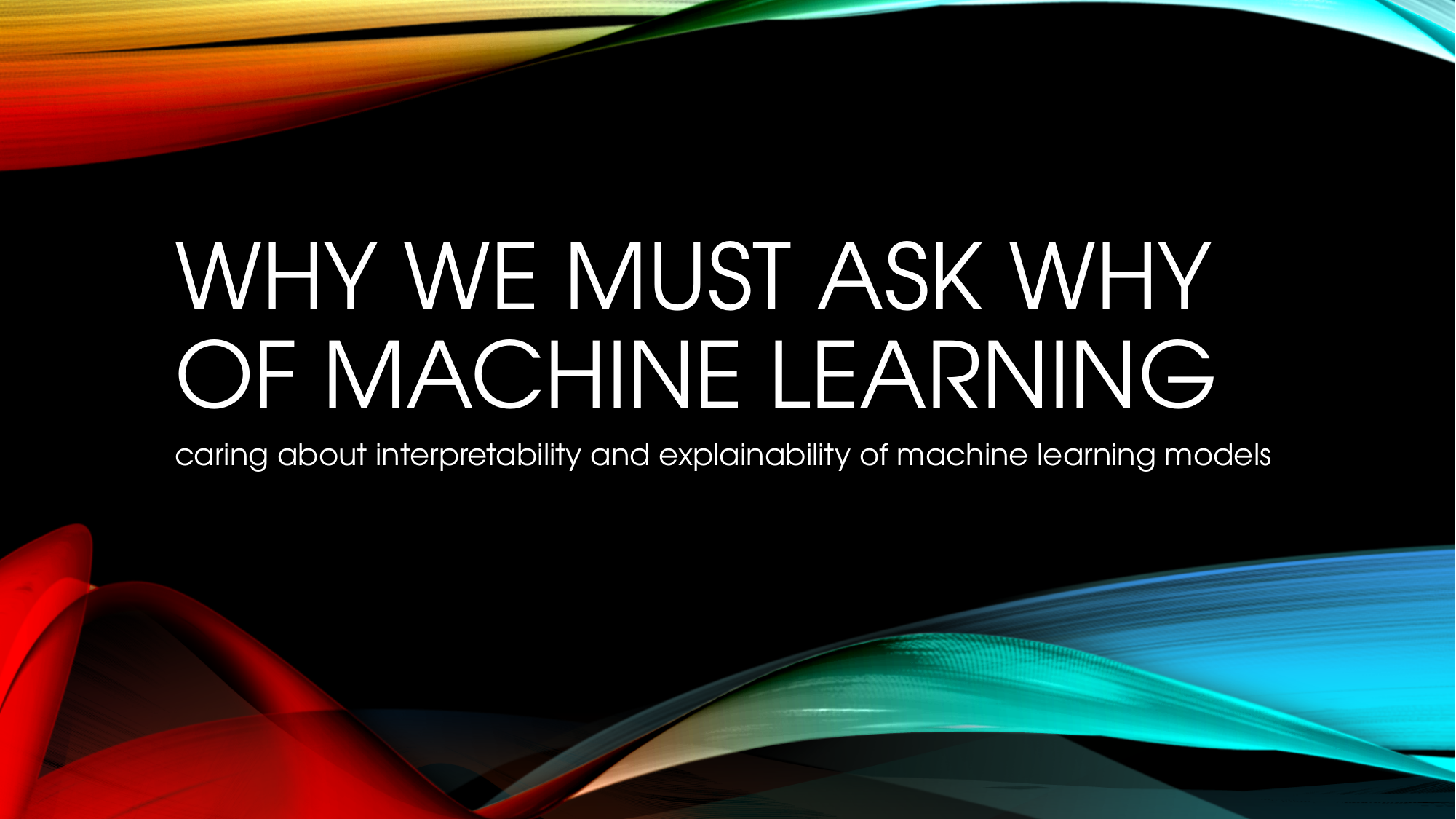

# Why we Must Ask Why of Machine Learning
caring about interpretability and explainability of machine learning models